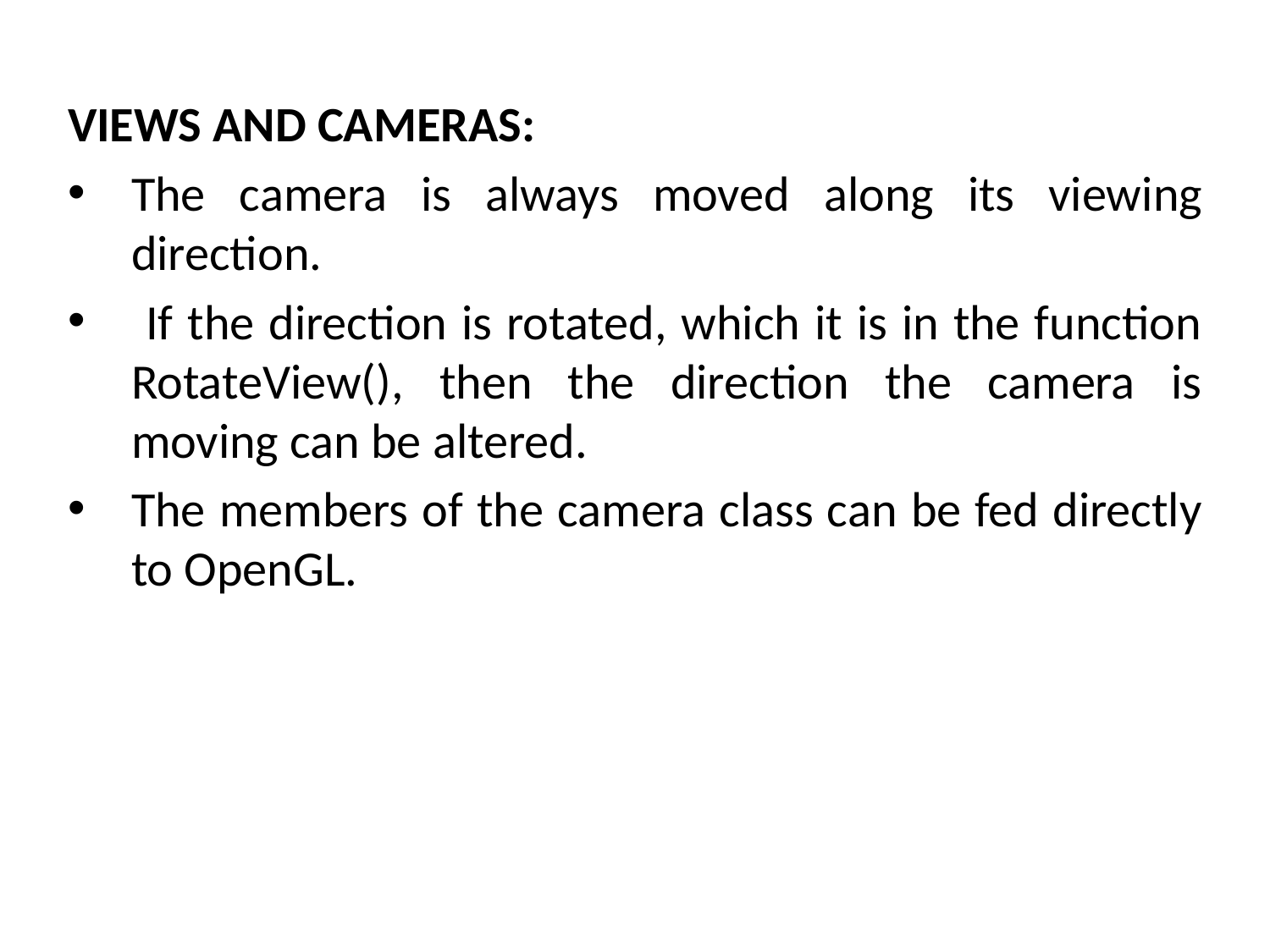

VIEWS AND CAMERAS:
The camera is always moved along its viewing direction.
 If the direction is rotated, which it is in the function RotateView(), then the direction the camera is moving can be altered.
The members of the camera class can be fed directly to OpenGL.
# The Mathematical side of games